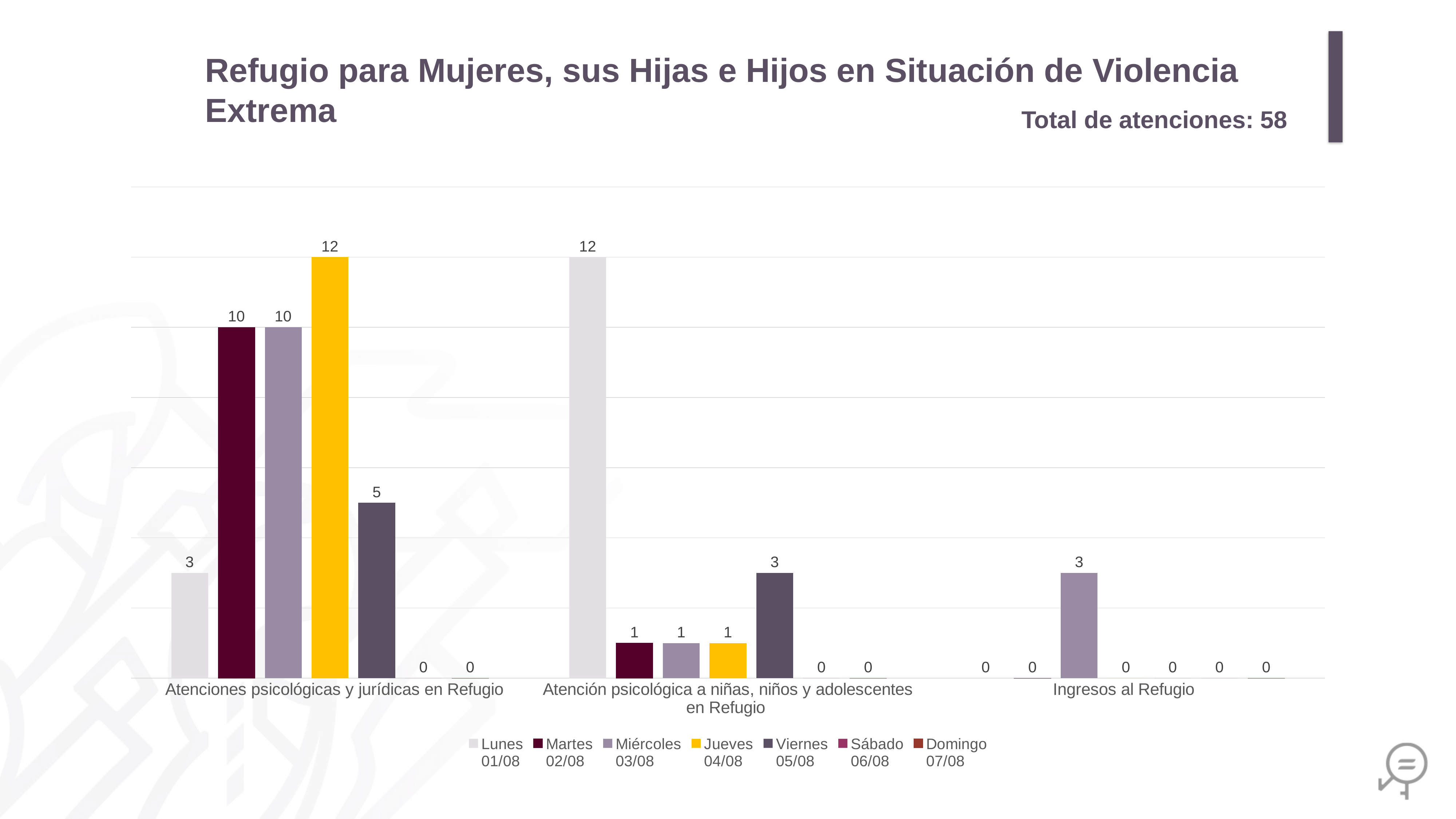

Refugio para Mujeres, sus Hijas e Hijos en Situación de Violencia Extrema
Total de atenciones: 58

### Chart

| Category | Lunes
01/08 | Martes
02/08 | Miércoles
03/08 | Jueves
04/08 | Viernes
05/08 | Sábado
06/08 | Domingo
07/08 |
|---|---|---|---|---|---|---|---|
|    Atenciones psicológicas y jurídicas en Refugio  | 3.0 | 10.0 | 10.0 | 12.0 | 5.0 | 0.0 | 0.0 |
| Atención psicológica a niñas, niños y adolescentes en Refugio  | 12.0 | 1.0 | 1.0 | 1.0 | 3.0 | 0.0 | 0.0 |
| Ingresos al Refugio  | 0.0 | 0.0 | 3.0 | 0.0 | 0.0 | 0.0 | 0.0 |